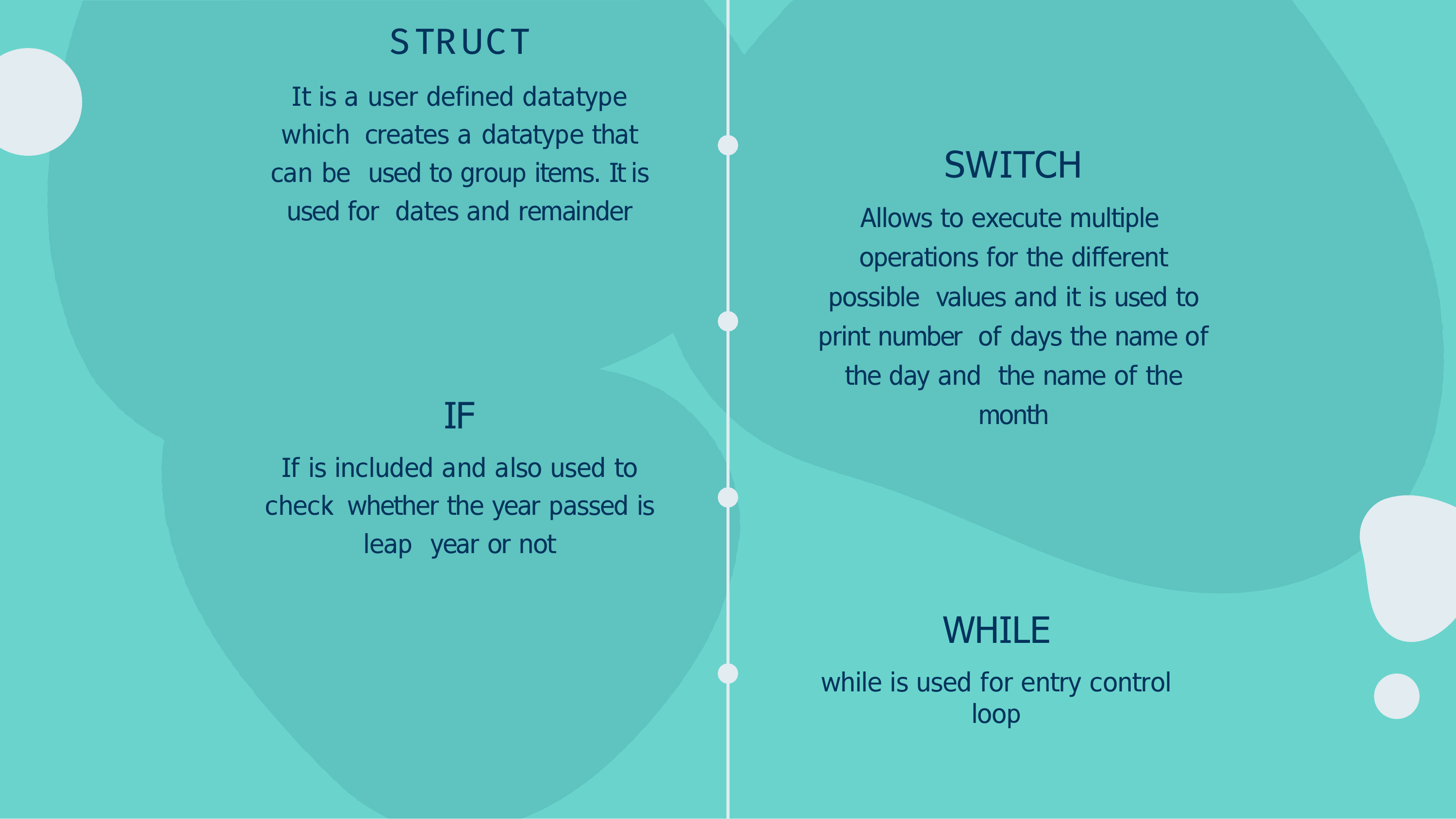

# STRUCT
It is a user defined datatype which  creates a datatype that can be  used to group items. It is used for  dates and remainder
SWITCH
Allows to execute multiple  operations for the different possible  values and it is used to print number  of days the name of the day and  the name of the month
IF
If is included and also used to check  whether the year passed is leap  year or not
WHILE
while is used for entry control loop